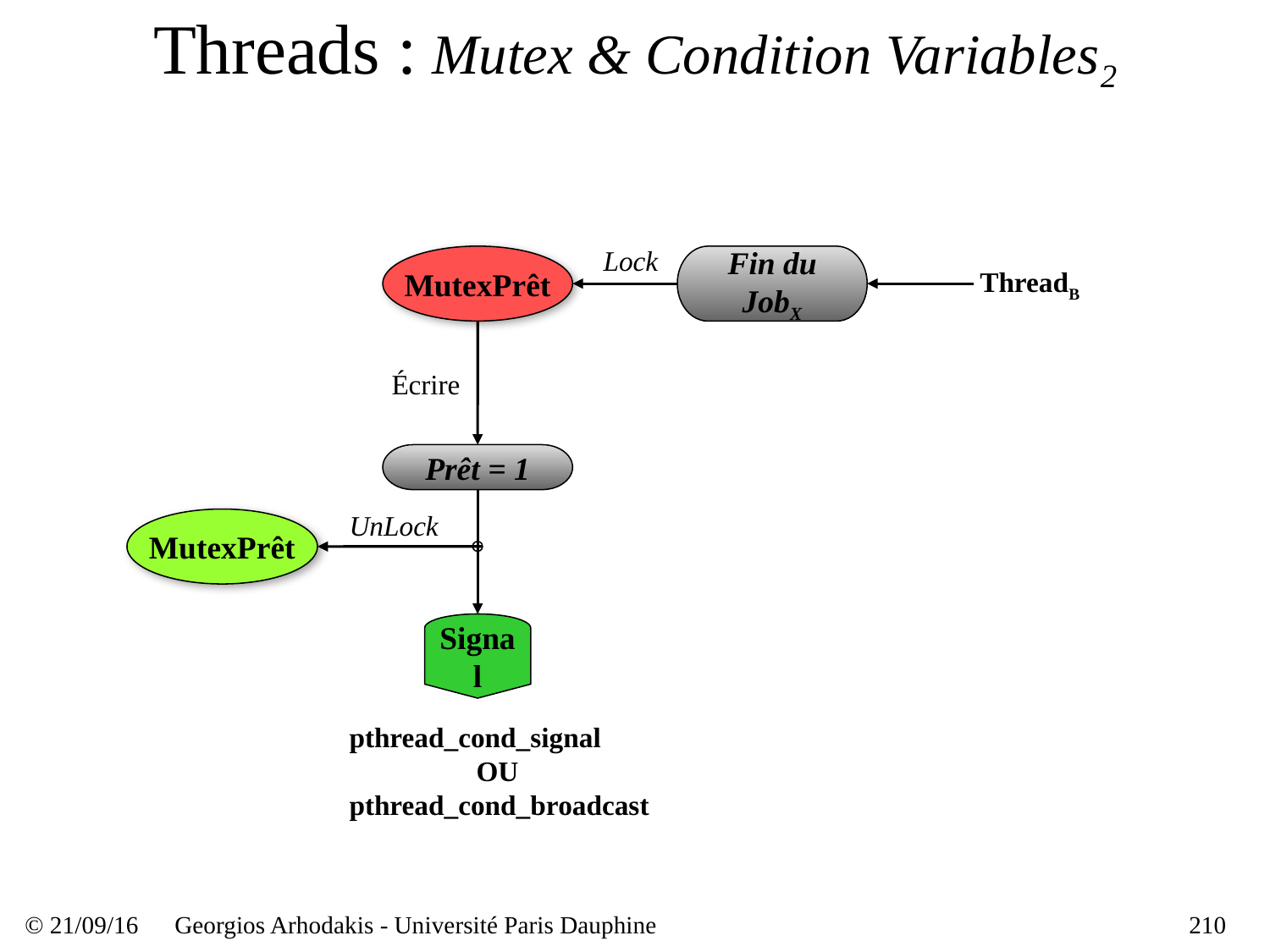

# Threads : Mutex & Condition Variables2
Lock
MutexPrêt
Fin du JobX
ThreadB
Écrire
Prêt = 1
UnLock
MutexPrêt

Signal
pthread_cond_signal
	OU
pthread_cond_broadcast
© 21/09/16
Georgios Arhodakis - Université Paris Dauphine
210